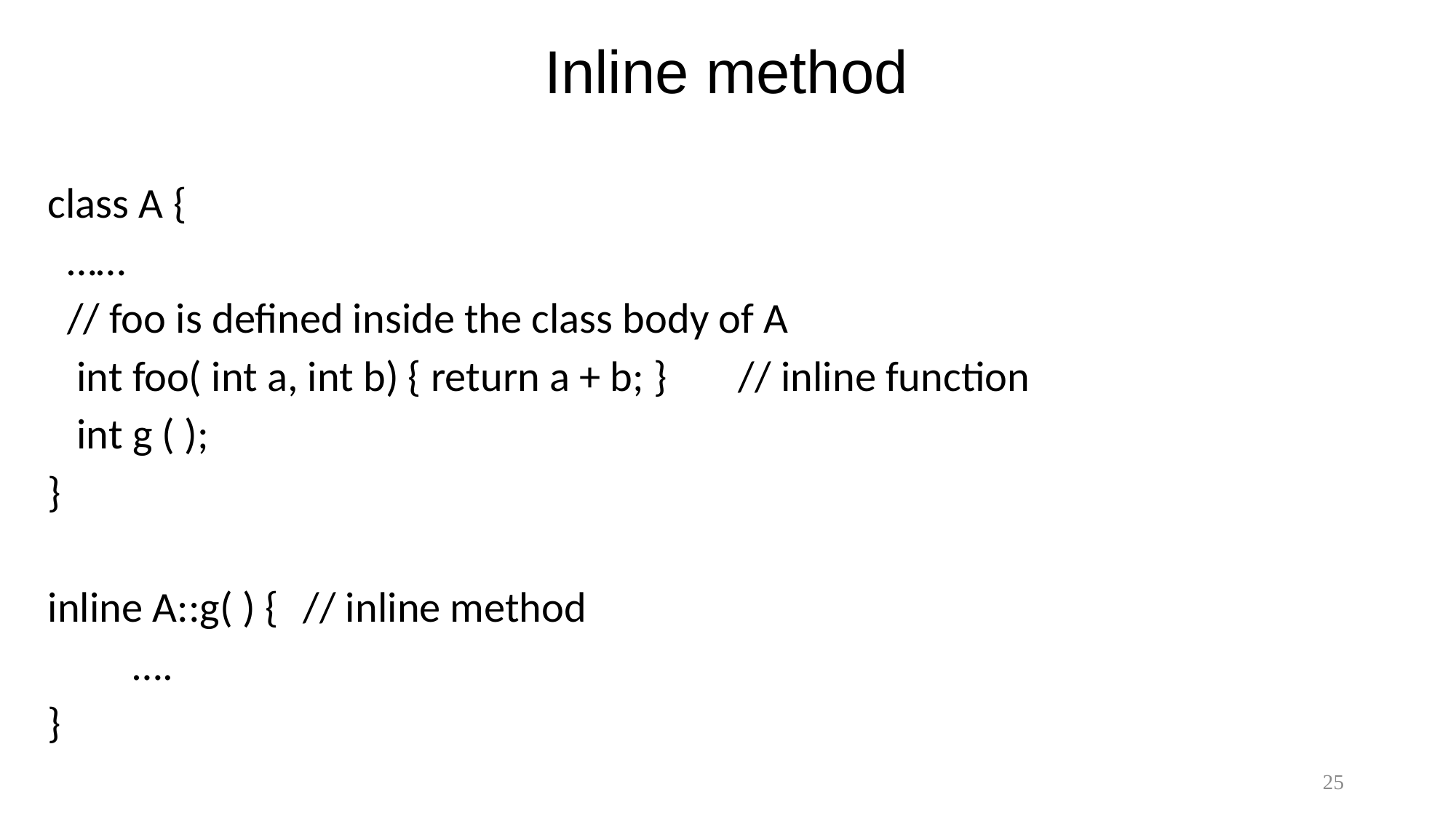

# Inline method
class A {
  ……
  // foo is defined inside the class body of A
   int foo( int a, int b) { return a + b; }	 // inline function
   int g ( );
}

inline A::g( ) {			// inline method
	….
}

25